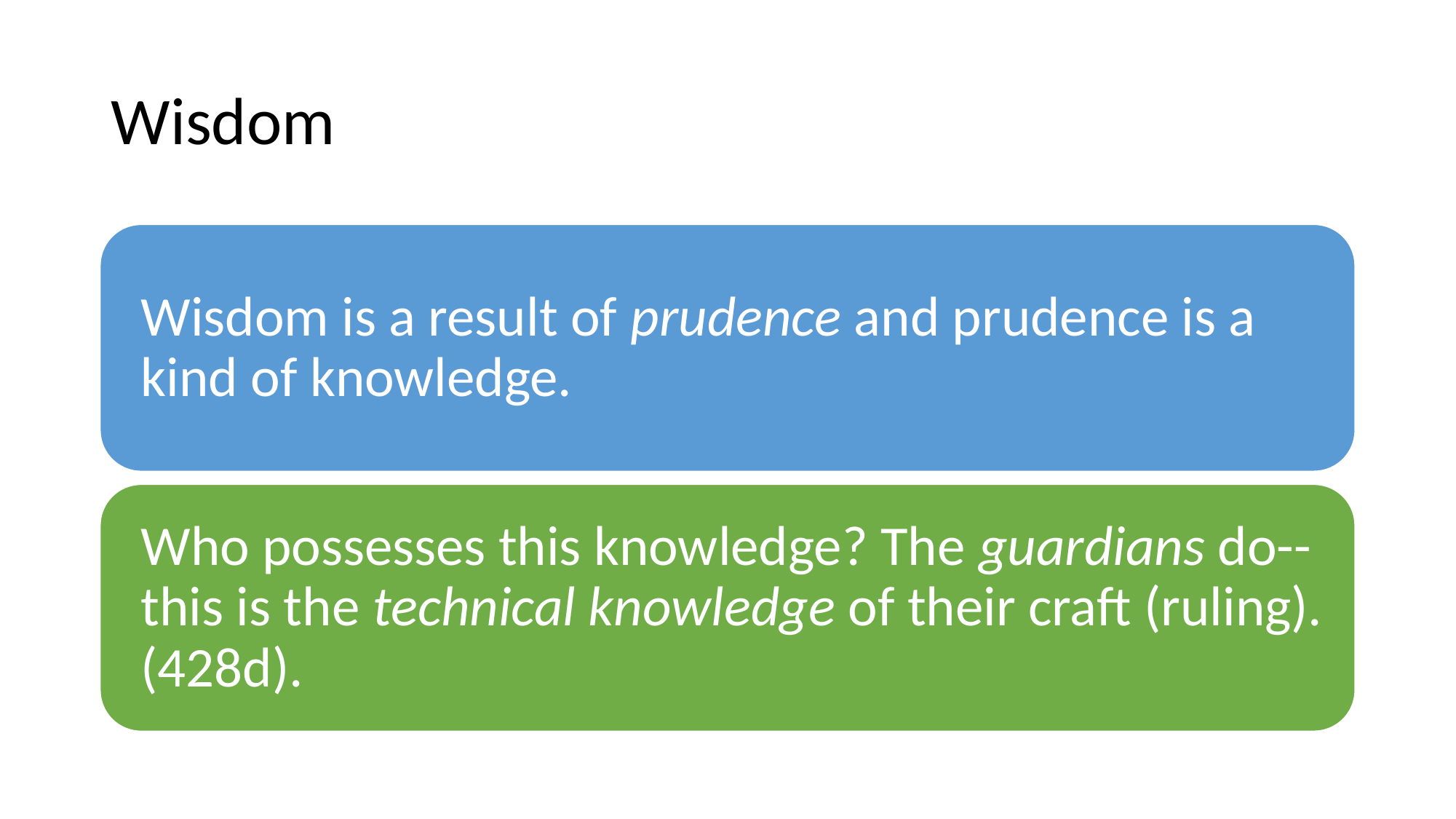

Wisdom
Wisdom is a result of prudence and prudence is a kind of knowledge.
Who possesses this knowledge? The guardians do-- this is the technical knowledge of their craft (ruling). (428d).